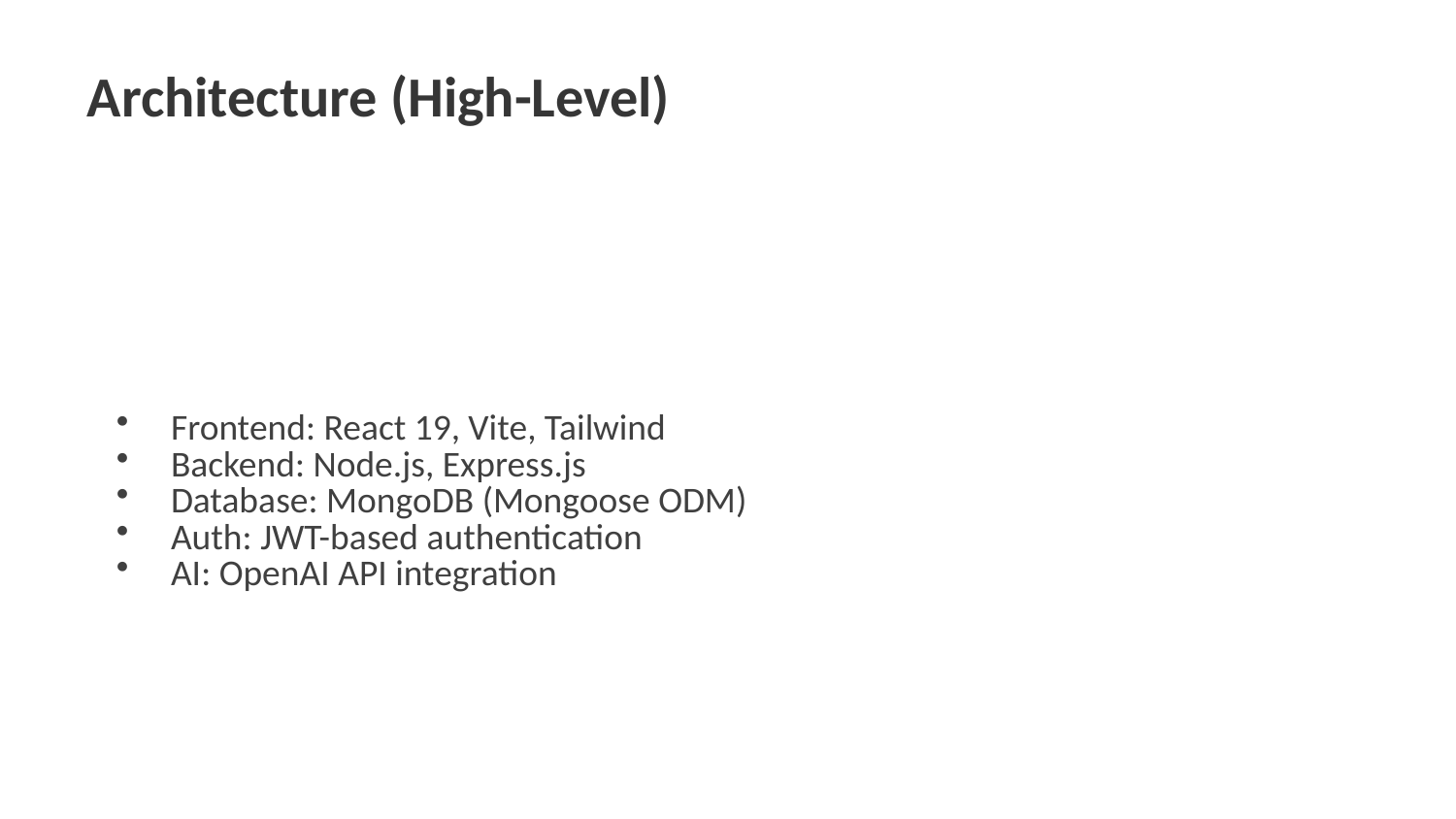

Architecture (High-Level)
Frontend: React 19, Vite, Tailwind
Backend: Node.js, Express.js
Database: MongoDB (Mongoose ODM)
Auth: JWT-based authentication
AI: OpenAI API integration